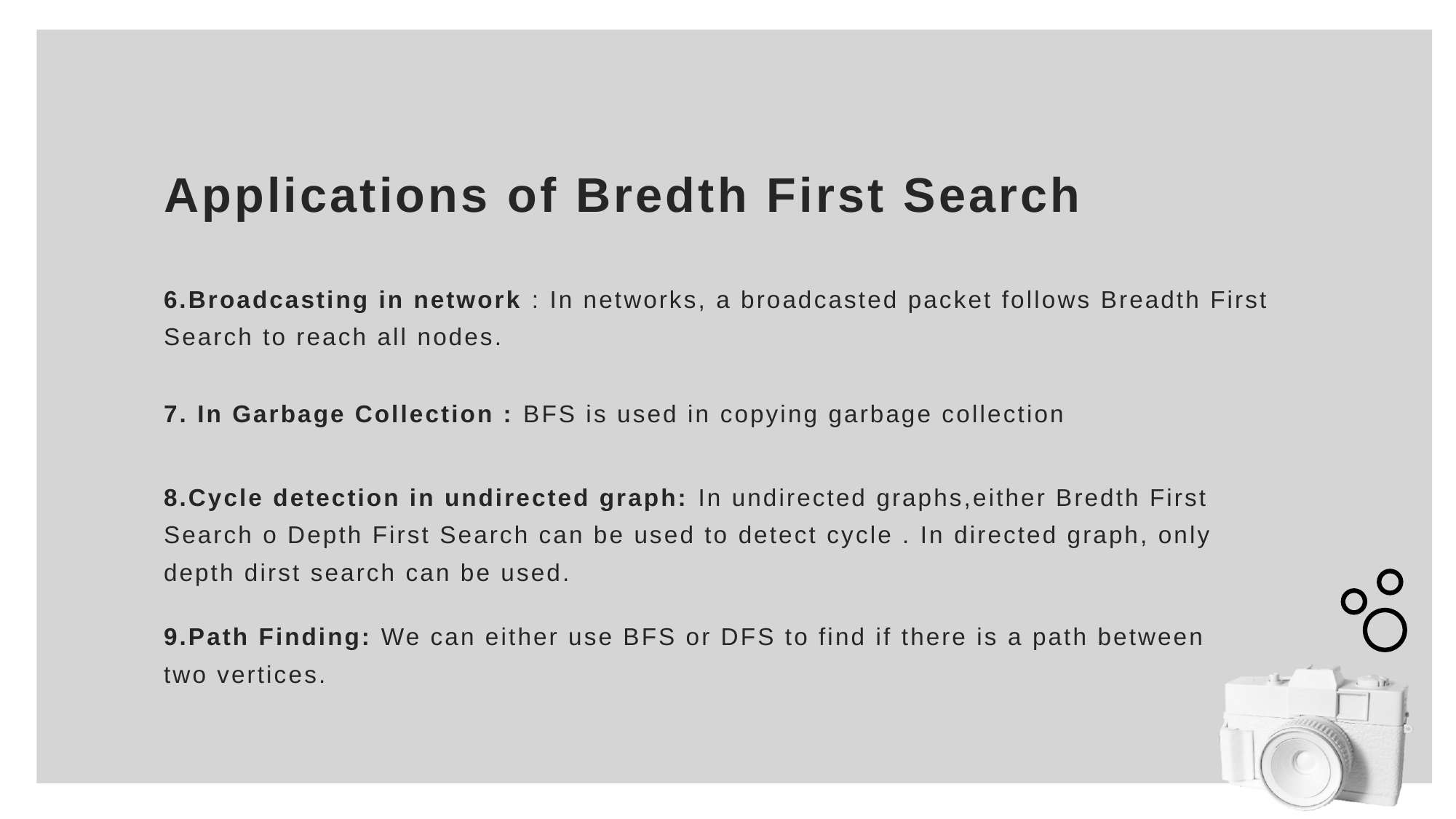

# Applications of Bredth First Search
6.Broadcasting in network : In networks, a broadcasted packet follows Breadth First Search to reach all nodes.
7. In Garbage Collection : BFS is used in copying garbage collection
8.Cycle detection in undirected graph: In undirected graphs,either Bredth First Search o Depth First Search can be used to detect cycle . In directed graph, only depth dirst search can be used.
9.Path Finding: We can either use BFS or DFS to find if there is a path between two vertices.